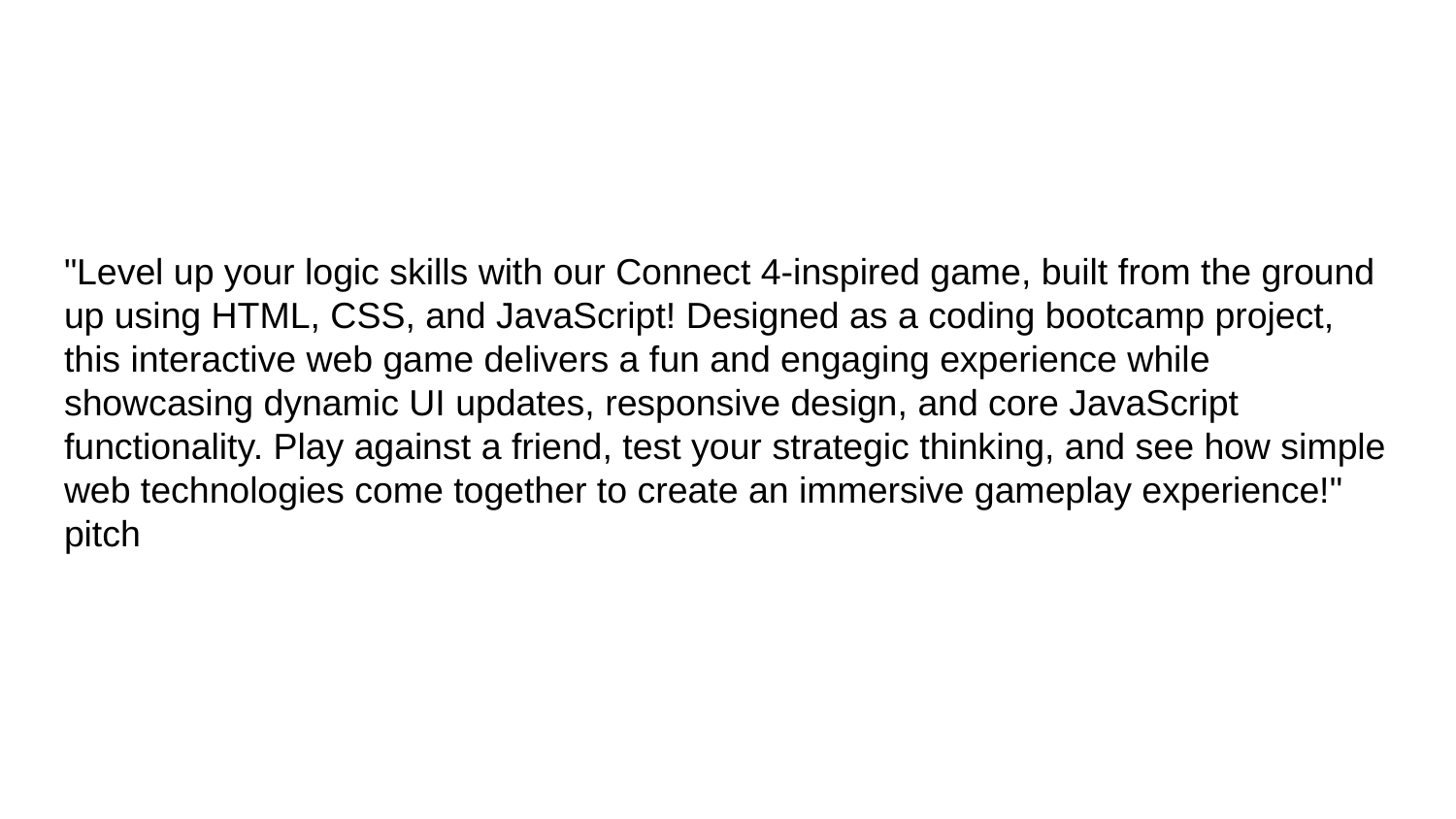

# "Level up your logic skills with our Connect 4-inspired game, built from the ground up using HTML, CSS, and JavaScript! Designed as a coding bootcamp project, this interactive web game delivers a fun and engaging experience while showcasing dynamic UI updates, responsive design, and core JavaScript functionality. Play against a friend, test your strategic thinking, and see how simple web technologies come together to create an immersive gameplay experience!" pitch